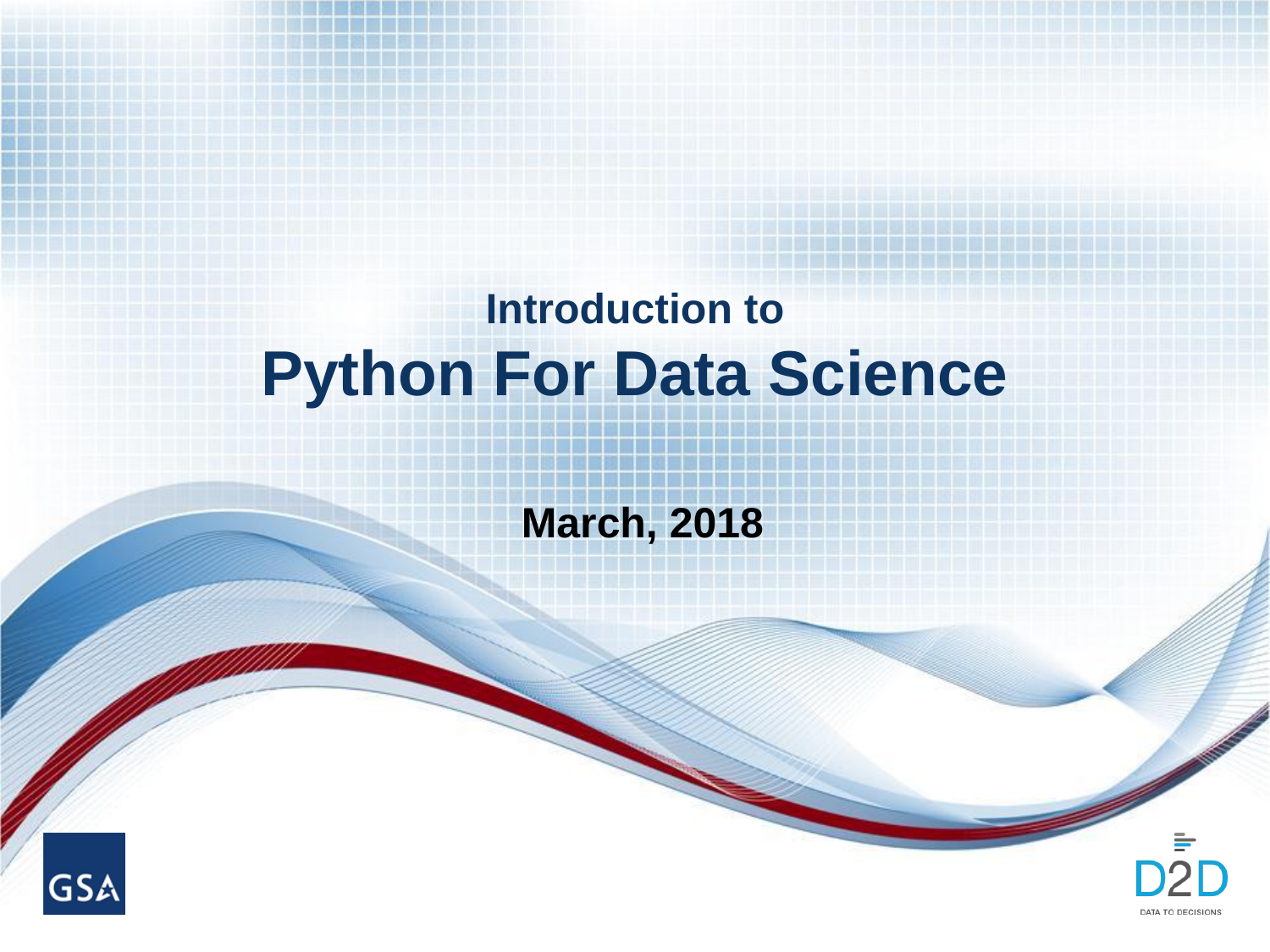

Introduction to
Python For Data Science

March, 2018